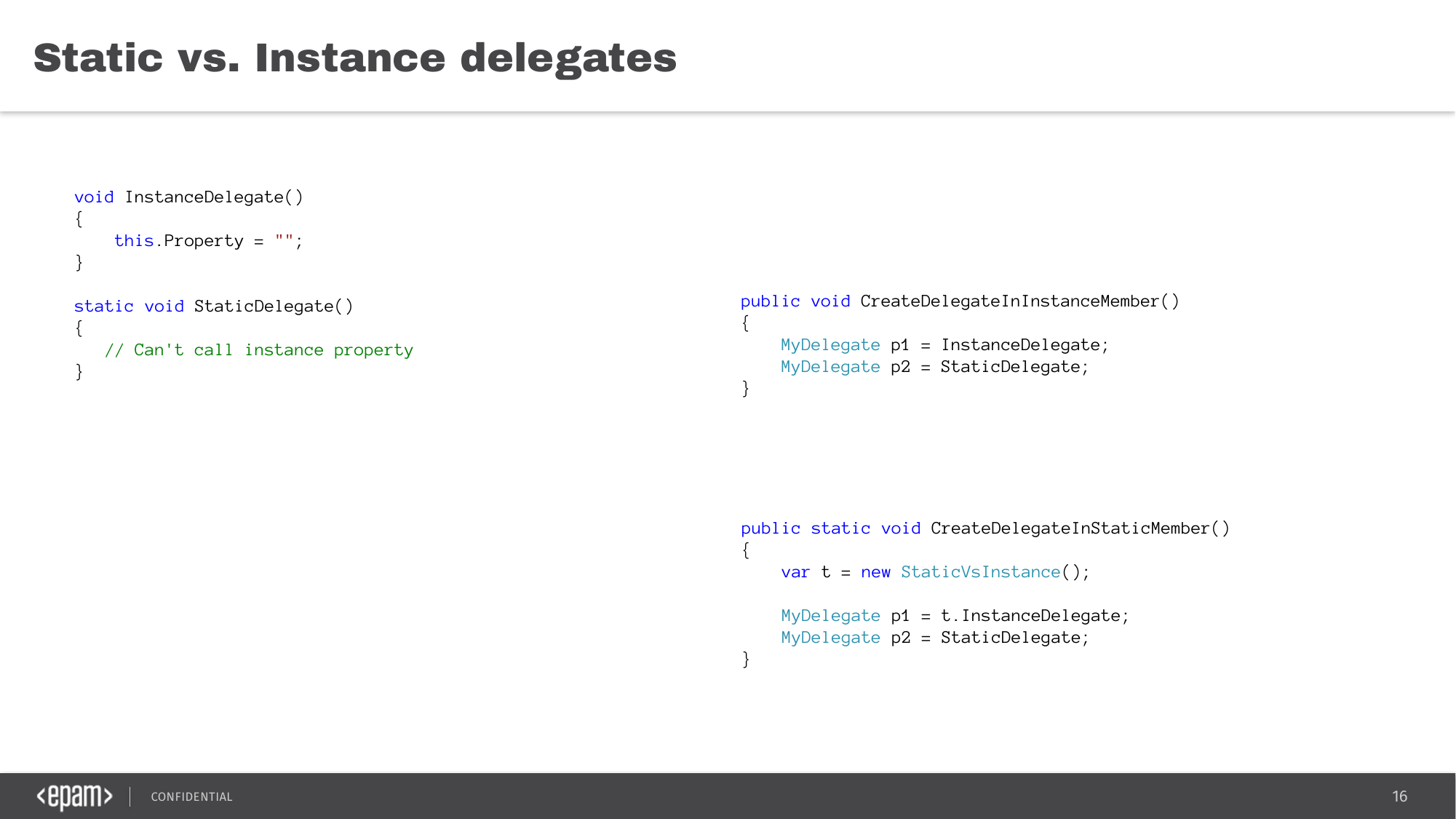

Static vs. Instance delegates
void InstanceDelegate()
{
    this.Property = "";
}
static void StaticDelegate()
{
   // Can't call instance property
}
public void CreateDelegateInInstanceMember()
{
    MyDelegate p1 = InstanceDelegate;
    MyDelegate p2 = StaticDelegate;
}
public static void CreateDelegateInStaticMember()
{
    var t = new StaticVsInstance();
    MyDelegate p1 = t.InstanceDelegate;
    MyDelegate p2 = StaticDelegate;
}